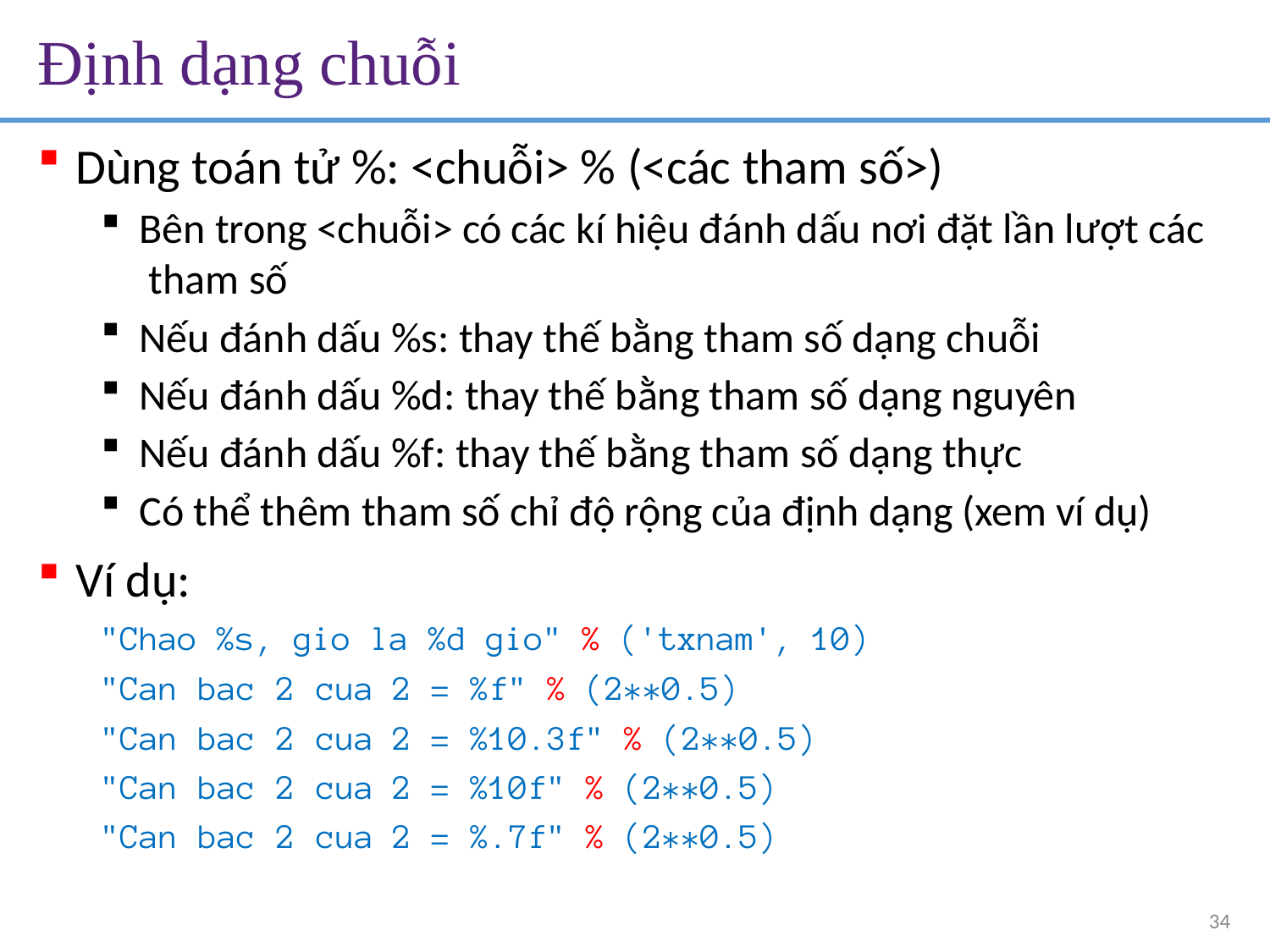

# Định dạng chuỗi
Dùng toán tử %: <chuỗi> % (<các tham số>)
Bên trong <chuỗi> có các kí hiệu đánh dấu nơi đặt lần lượt các  tham số
Nếu đánh dấu %s: thay thế bằng tham số dạng chuỗi
Nếu đánh dấu %d: thay thế bằng tham số dạng nguyên
Nếu đánh dấu %f: thay thế bằng tham số dạng thực
Có thể thêm tham số chỉ độ rộng của định dạng (xem ví dụ)
Ví dụ:
"Chao %s, gio la %d gio" % ('txnam', 10)
| "Can | bac | 2 | cua | 2 | = | %f" % (2\*\*0.5) |
| --- | --- | --- | --- | --- | --- | --- |
| "Can | bac | 2 | cua | 2 | = | %10.3f" % (2\*\*0.5) |
| "Can | bac | 2 | cua | 2 | = | %10f" % (2\*\*0.5) |
| "Can | bac | 2 | cua | 2 | = | %.7f" % (2\*\*0.5) |

34